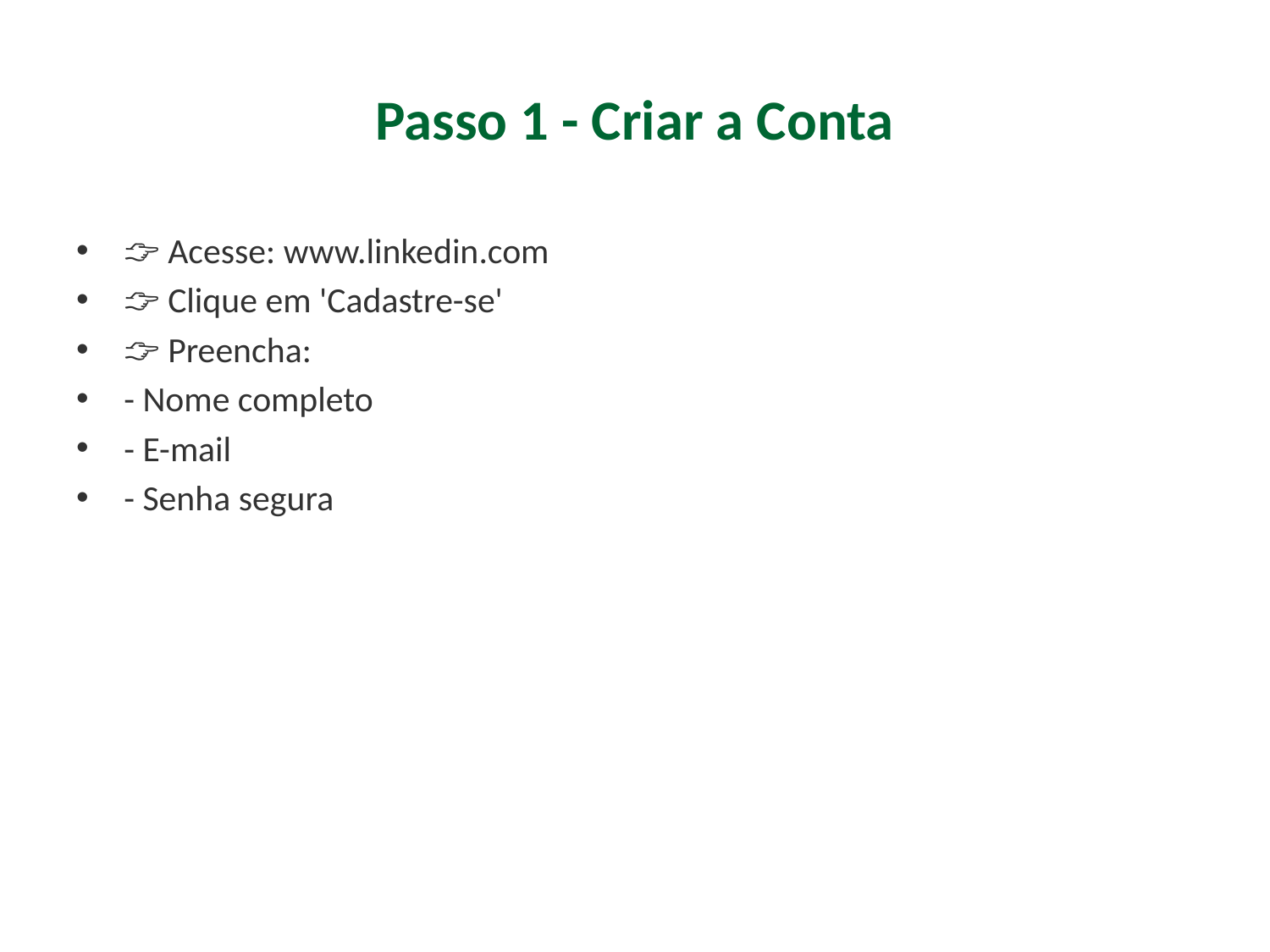

# Passo 1 - Criar a Conta
👉 Acesse: www.linkedin.com
👉 Clique em 'Cadastre-se'
👉 Preencha:
- Nome completo
- E-mail
- Senha segura